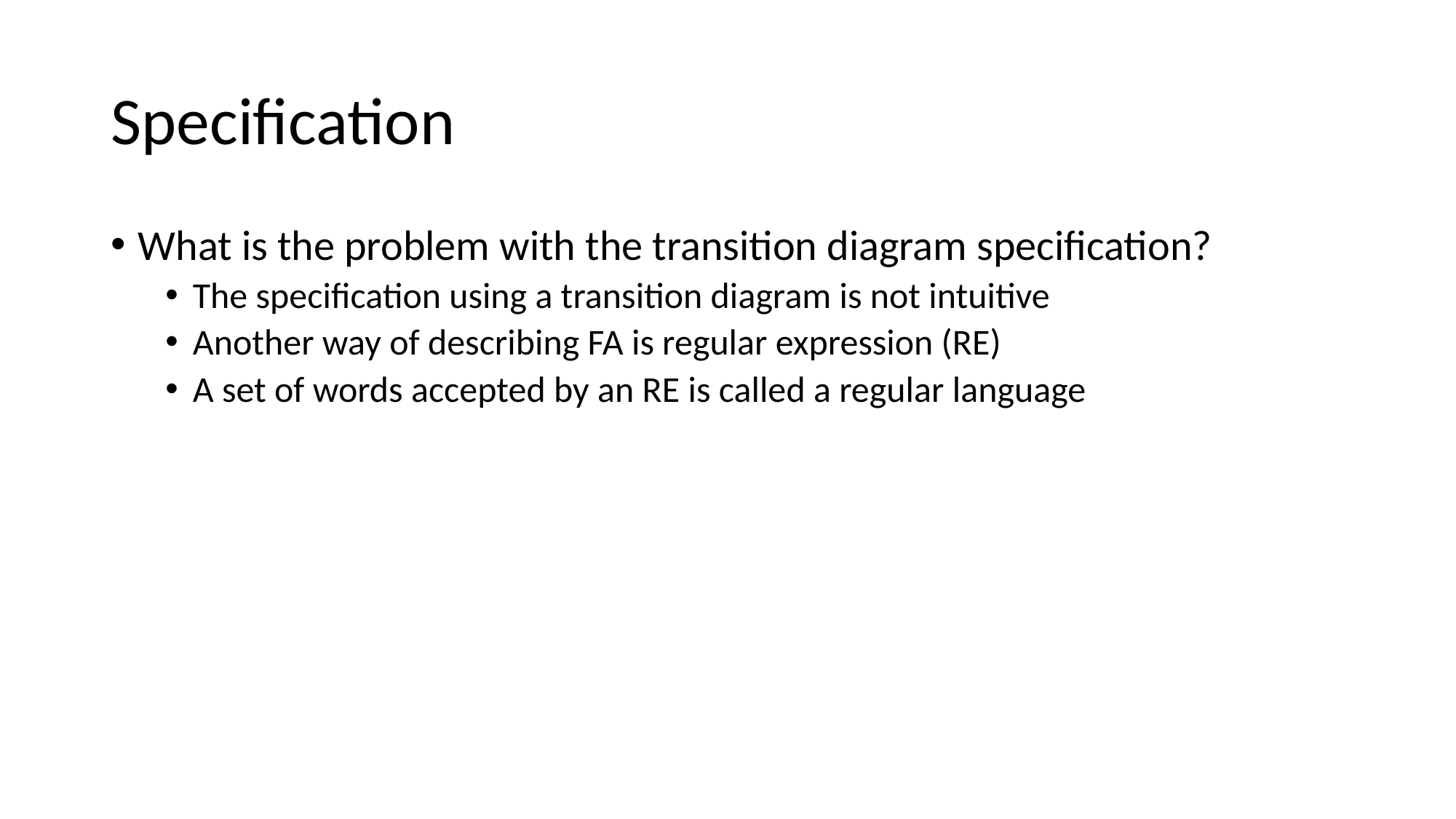

# Specification
What is the problem with the transition diagram specification?
The specification using a transition diagram is not intuitive
Another way of describing FA is regular expression (RE)
A set of words accepted by an RE is called a regular language